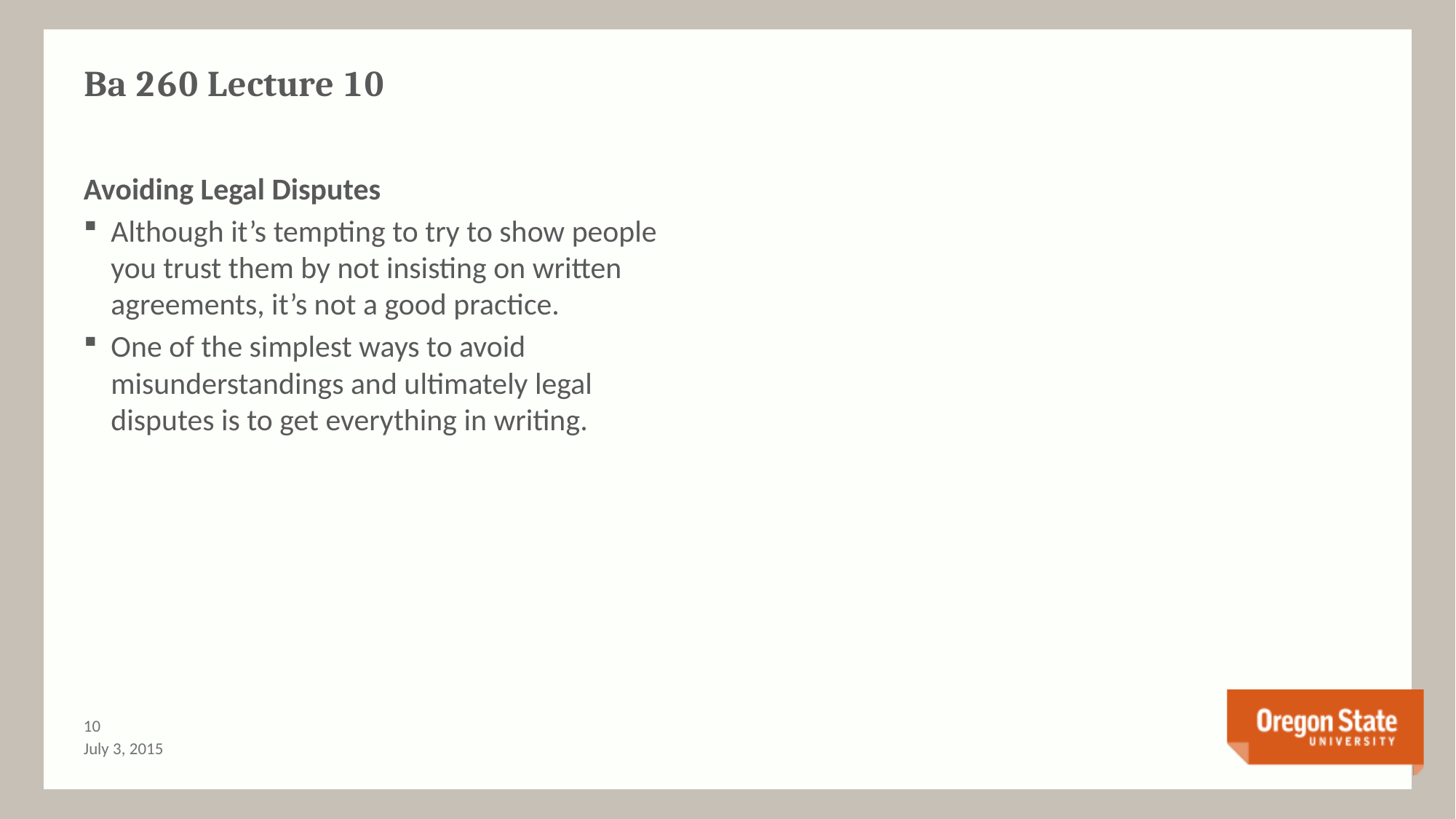

# Ba 260 Lecture 10
Avoiding Legal Disputes
Although it’s tempting to try to show people you trust them by not insisting on written agreements, it’s not a good practice.
One of the simplest ways to avoid misunderstandings and ultimately legal disputes is to get everything in writing.

10
July 3, 2015